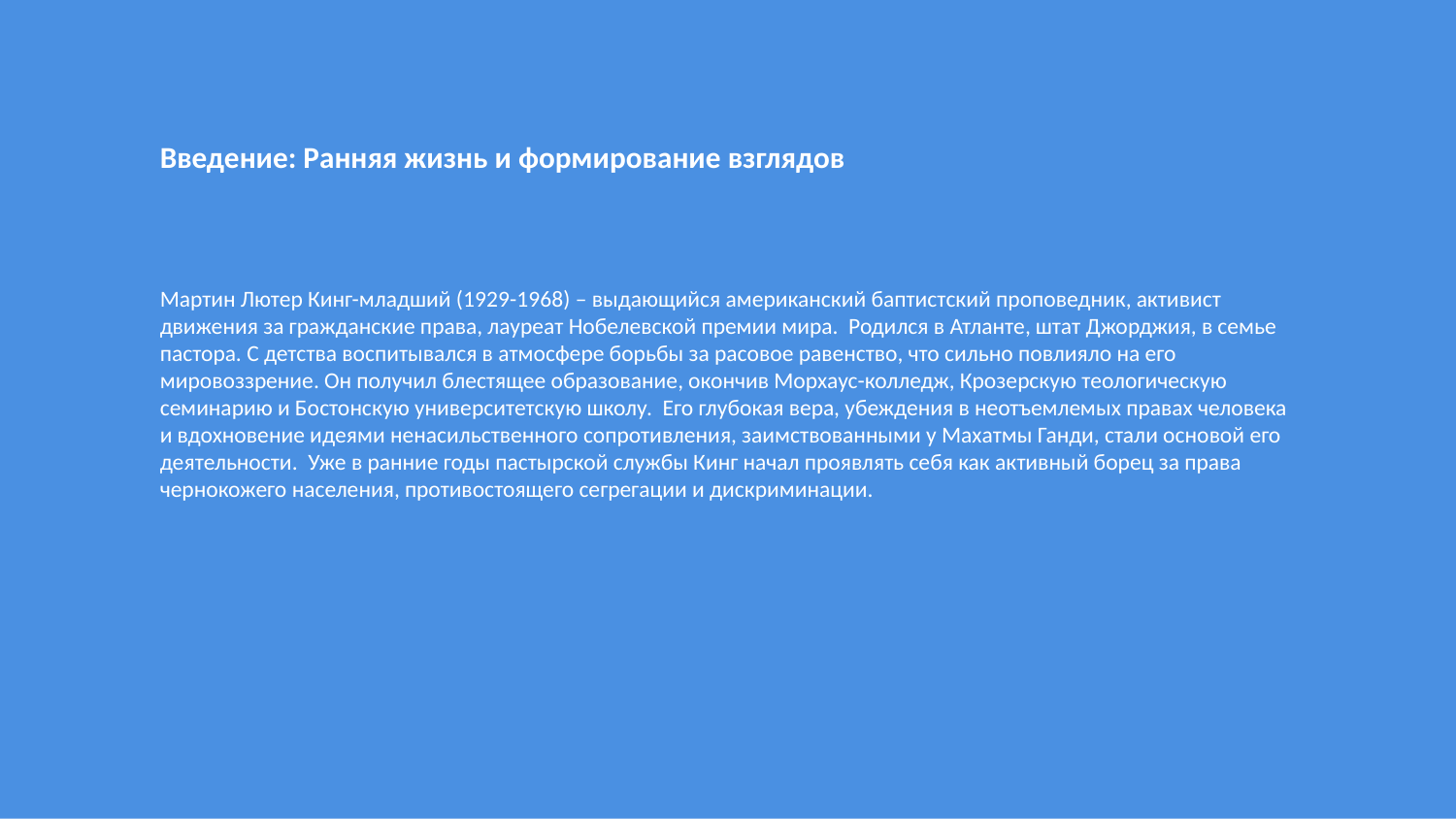

Введение: Ранняя жизнь и формирование взглядов
Мартин Лютер Кинг-младший (1929-1968) – выдающийся американский баптистский проповедник, активист движения за гражданские права, лауреат Нобелевской премии мира.  Родился в Атланте, штат Джорджия, в семье пастора. С детства воспитывался в атмосфере борьбы за расовое равенство, что сильно повлияло на его мировоззрение. Он получил блестящее образование, окончив Морхаус-колледж, Крозерскую теологическую семинарию и Бостонскую университетскую школу.  Его глубокая вера, убеждения в неотъемлемых правах человека и вдохновение идеями ненасильственного сопротивления, заимствованными у Махатмы Ганди, стали основой его деятельности.  Уже в ранние годы пастырской службы Кинг начал проявлять себя как активный борец за права чернокожего населения, противостоящего сегрегации и дискриминации.